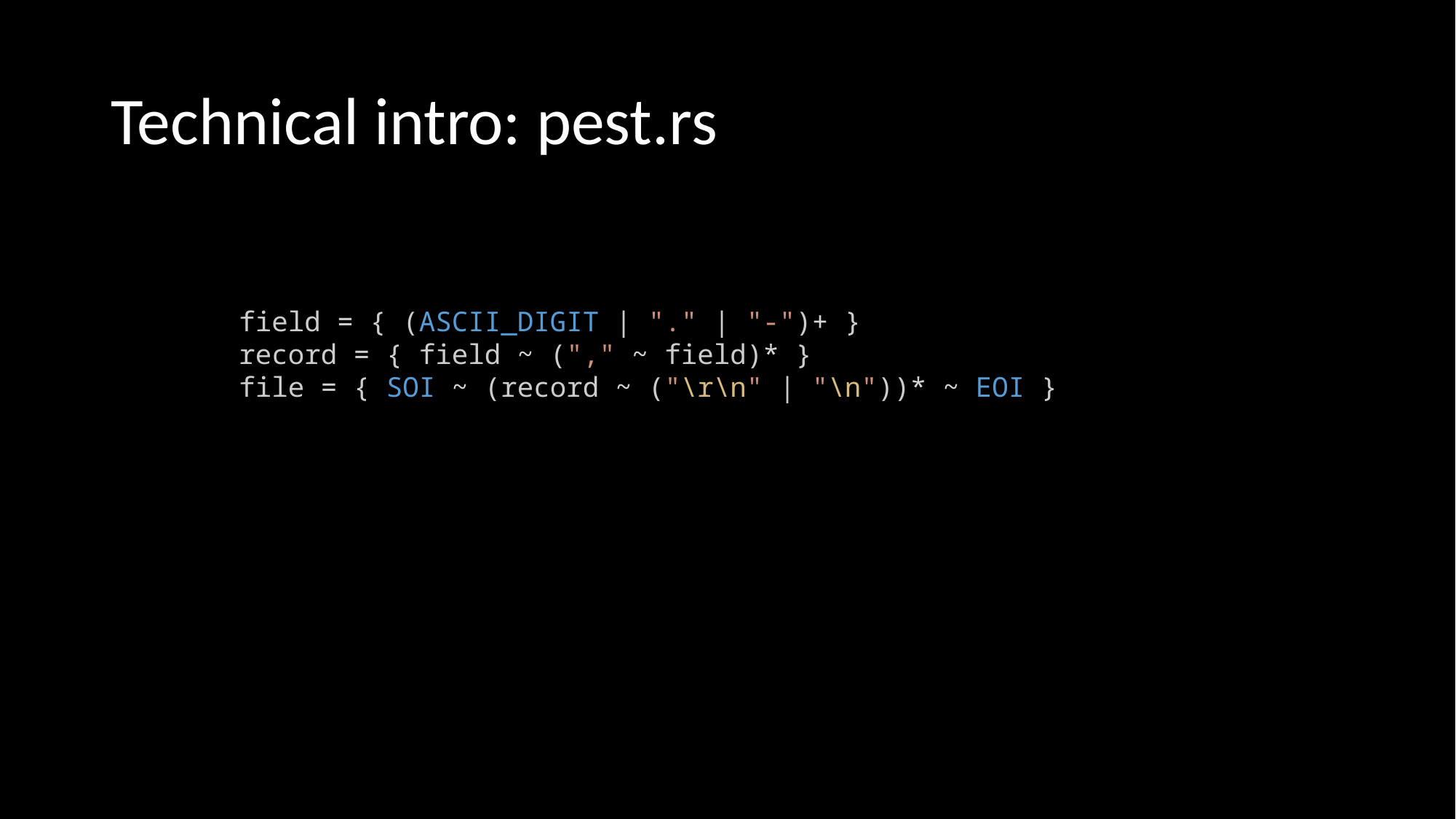

# Technical intro: pest.rs
field = { (ASCII_DIGIT | "." | "-")+ }
record = { field ~ ("," ~ field)* }
file = { SOI ~ (record ~ ("\r\n" | "\n"))* ~ EOI }